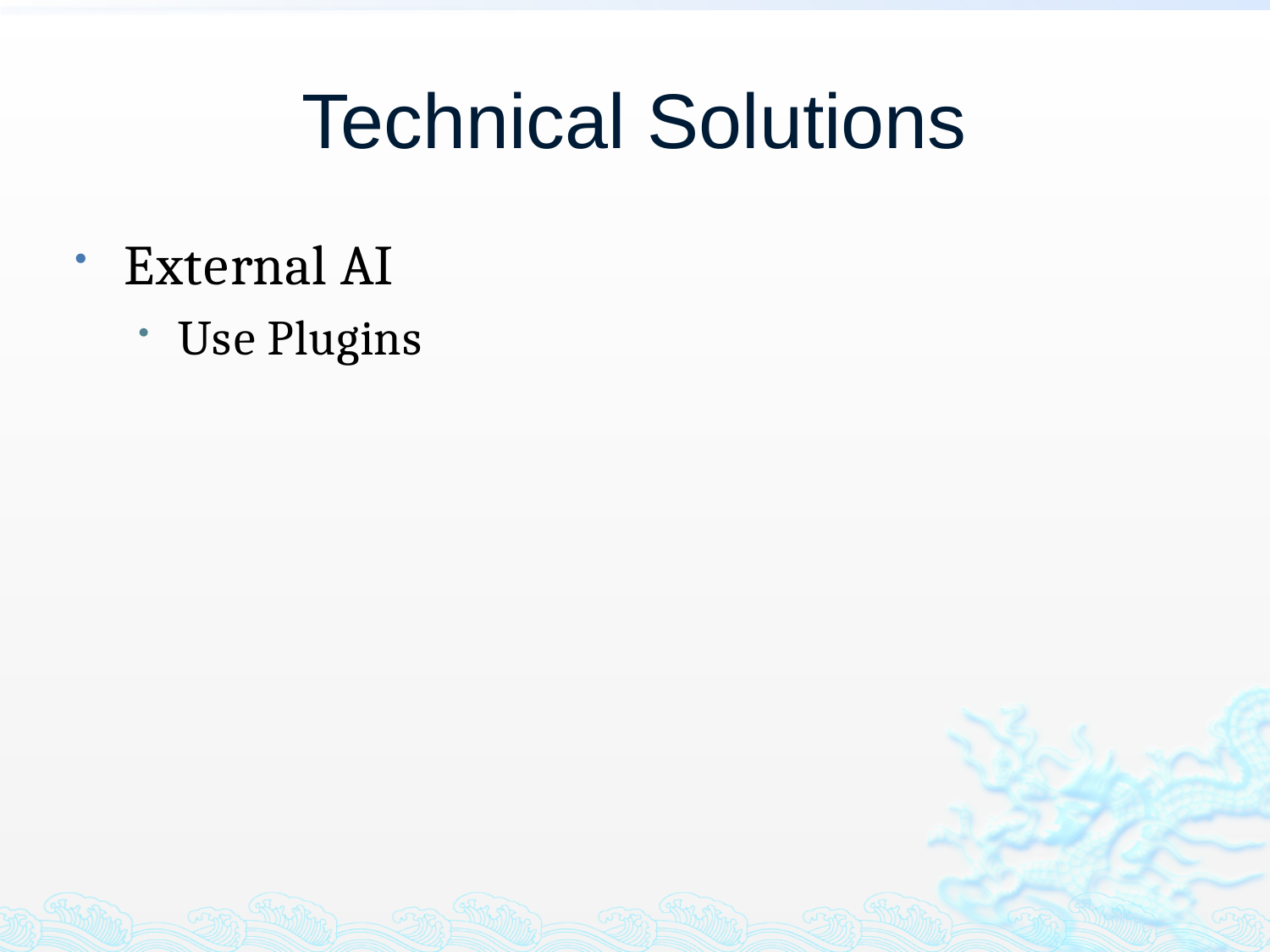

# Technical Solutions
External AI
Use Plugins